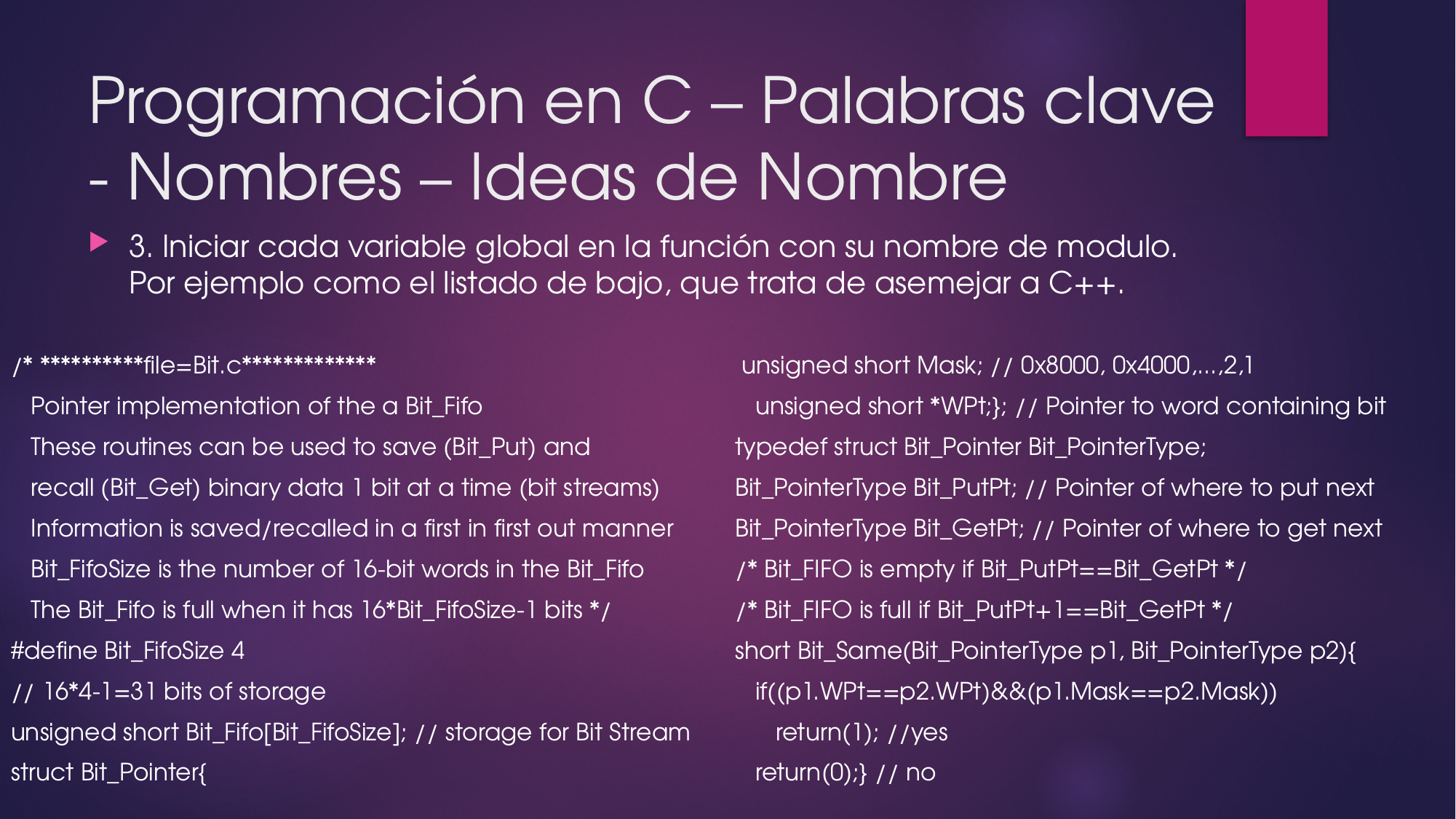

# Programación en C – Palabras clave - Nombres – Ideas de Nombre
3. Iniciar cada variable global en la función con su nombre de modulo. Por ejemplo como el listado de bajo, que trata de asemejar a C++.

 unsigned short Mask; // 0x8000, 0x4000,...,2,1
   unsigned short *WPt;}; // Pointer to word containing bit
typedef struct Bit_Pointer Bit_PointerType;
Bit_PointerType Bit_PutPt; // Pointer of where to put next
Bit_PointerType Bit_GetPt; // Pointer of where to get next
/* Bit_FIFO is empty if Bit_PutPt==Bit_GetPt */
/* Bit_FIFO is full if Bit_PutPt+1==Bit_GetPt */
short Bit_Same(Bit_PointerType p1, Bit_PointerType p2){
   if((p1.WPt==p2.WPt)&&(p1.Mask==p2.Mask))
      return(1); //yes
   return(0);} // no
/* **********file=Bit.c*************
   Pointer implementation of the a Bit_Fifo
   These routines can be used to save (Bit_Put) and
   recall (Bit_Get) binary data 1 bit at a time (bit streams)
   Information is saved/recalled in a first in first out manner
   Bit_FifoSize is the number of 16-bit words in the Bit_Fifo
   The Bit_Fifo is full when it has 16*Bit_FifoSize-1 bits */
#define Bit_FifoSize 4
// 16*4-1=31 bits of storage
unsigned short Bit_Fifo[Bit_FifoSize]; // storage for Bit Stream
struct Bit_Pointer{